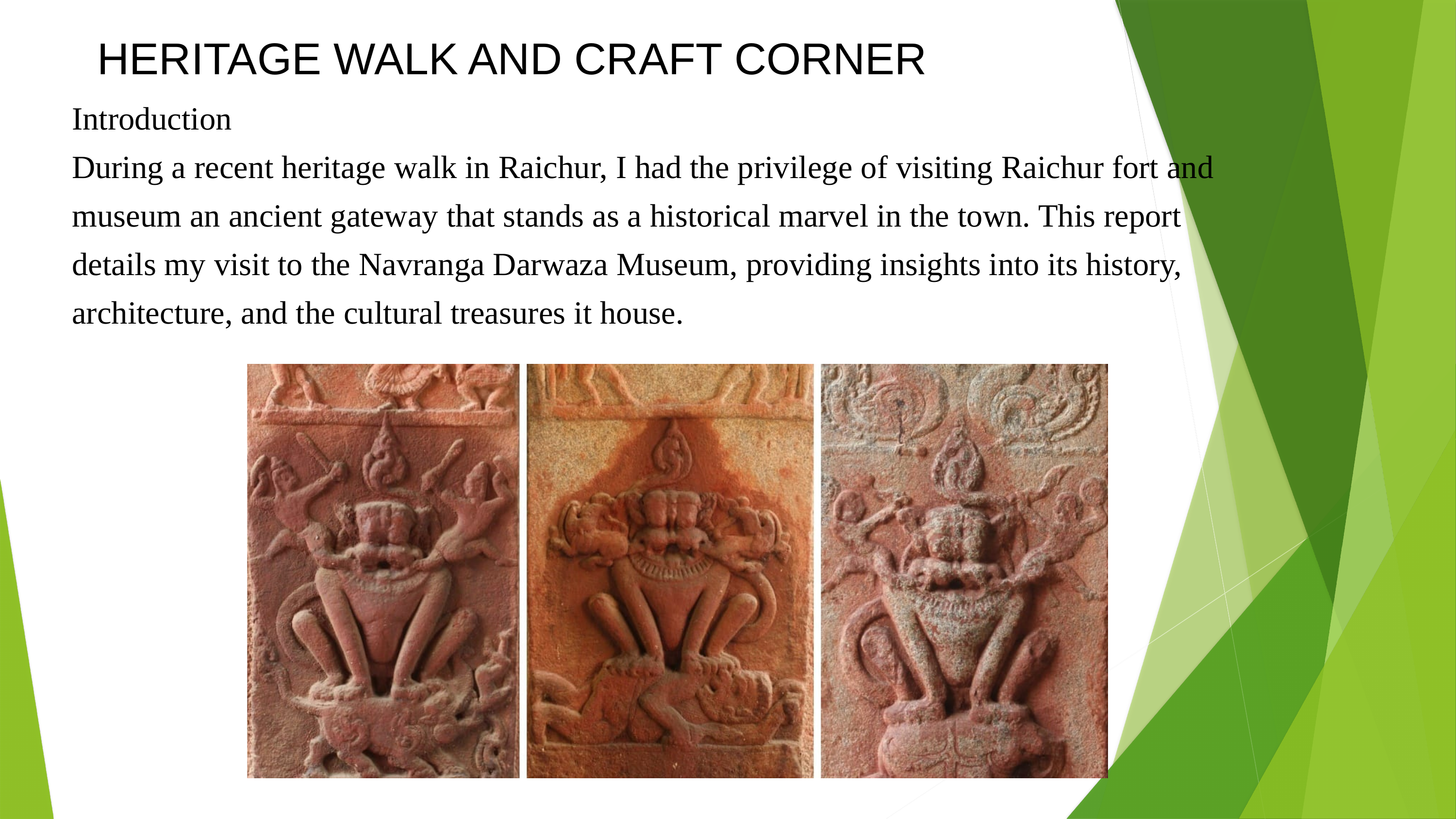

HERITAGE WALK AND CRAFT CORNER
Introduction
During a recent heritage walk in Raichur, I had the privilege of visiting Raichur fort and museum an ancient gateway that stands as a historical marvel in the town. This report details my visit to the Navranga Darwaza Museum, providing insights into its history, architecture, and the cultural treasures it house.

Fig  Lord Narasimha